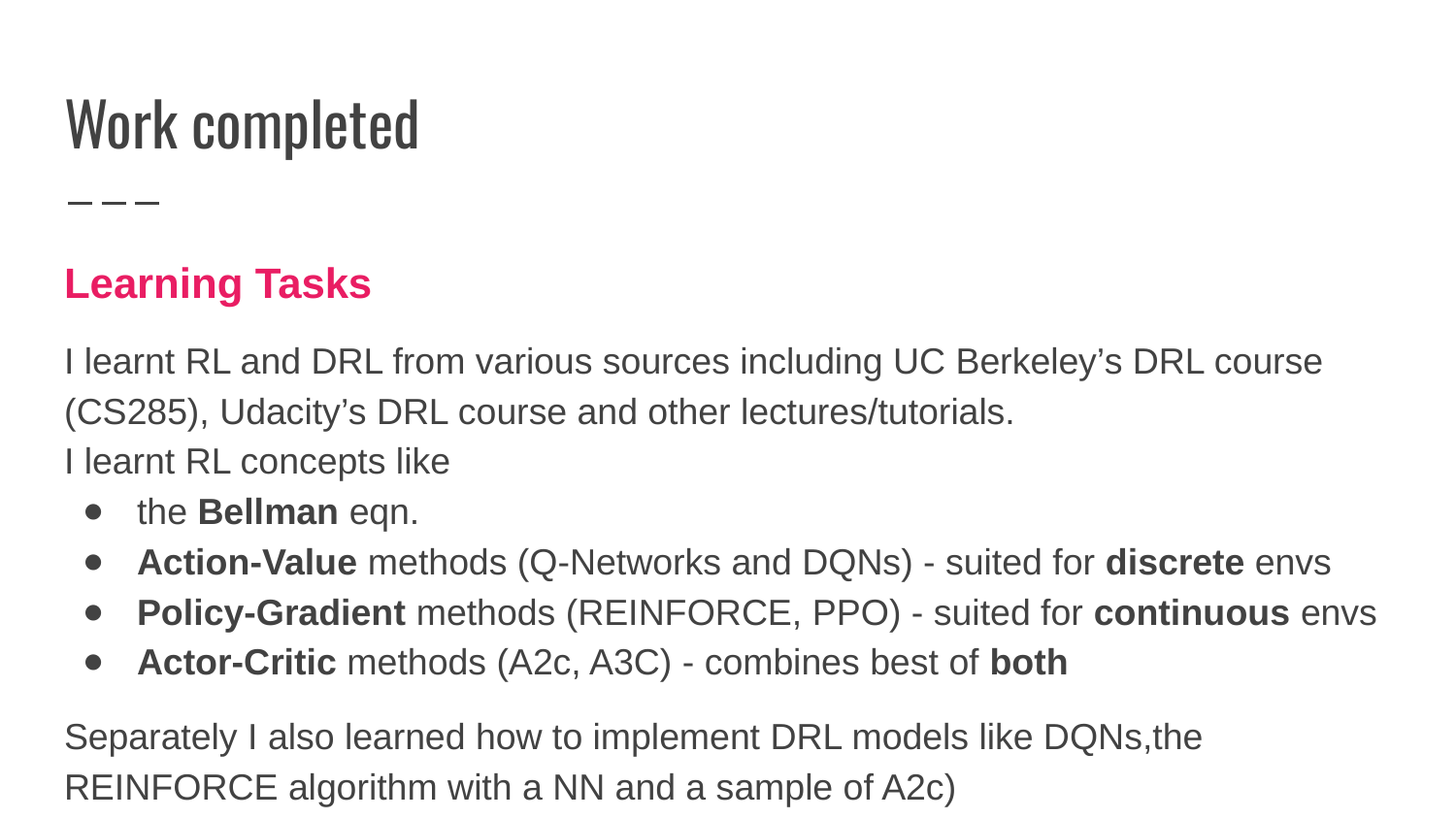

# Work completed
Learning Tasks
I learnt RL and DRL from various sources including UC Berkeley’s DRL course (CS285), Udacity’s DRL course and other lectures/tutorials.
I learnt RL concepts like
the Bellman eqn.
Action-Value methods (Q-Networks and DQNs) - suited for discrete envs
Policy-Gradient methods (REINFORCE, PPO) - suited for continuous envs
Actor-Critic methods (A2c, A3C) - combines best of both
Separately I also learned how to implement DRL models like DQNs,the REINFORCE algorithm with a NN and a sample of A2c)